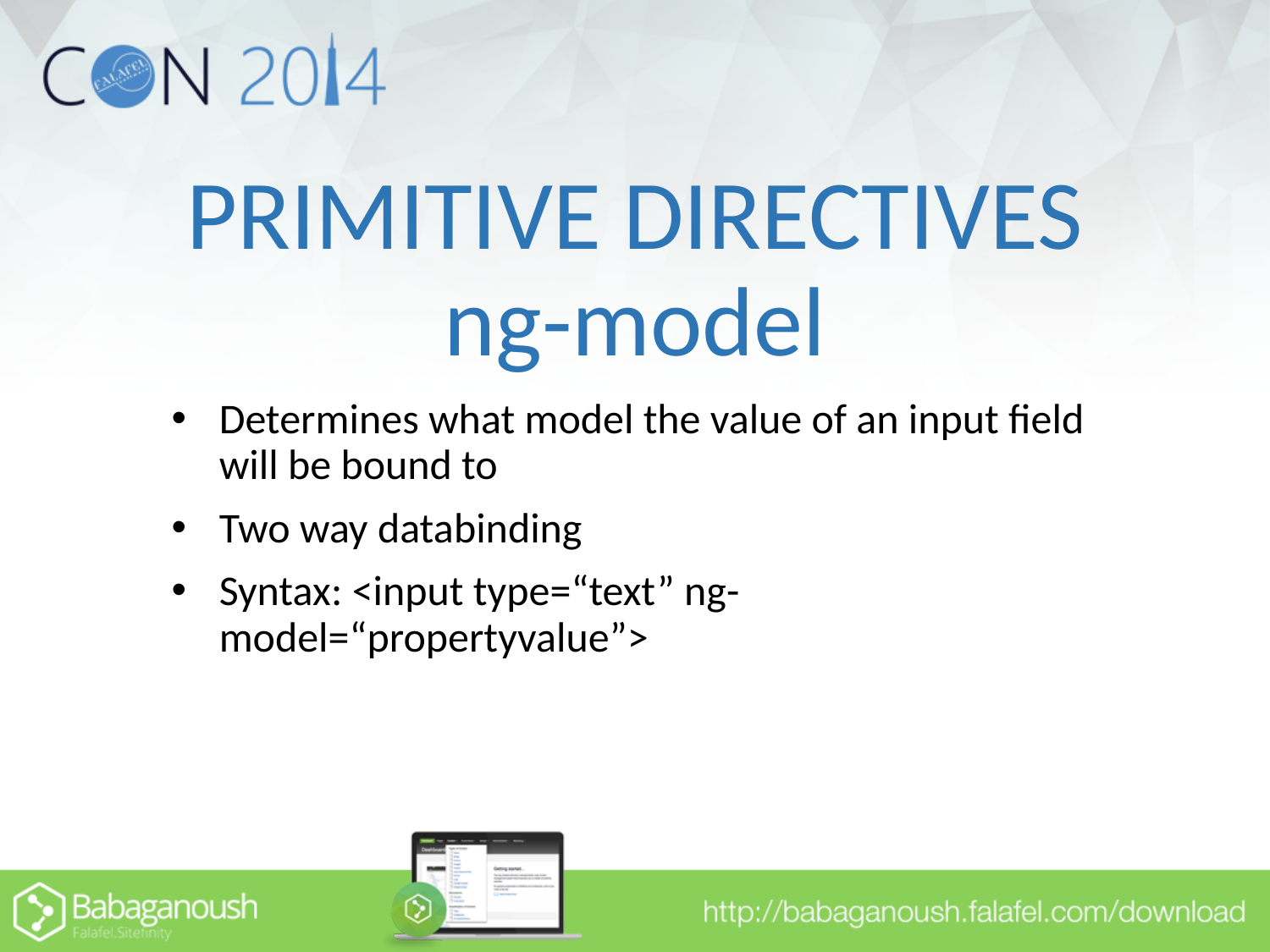

# PRIMITIVE DIRECTIVES ng-model
Determines what model the value of an input field will be bound to
Two way databinding
Syntax: <input type=“text” ng-model=“propertyvalue”>